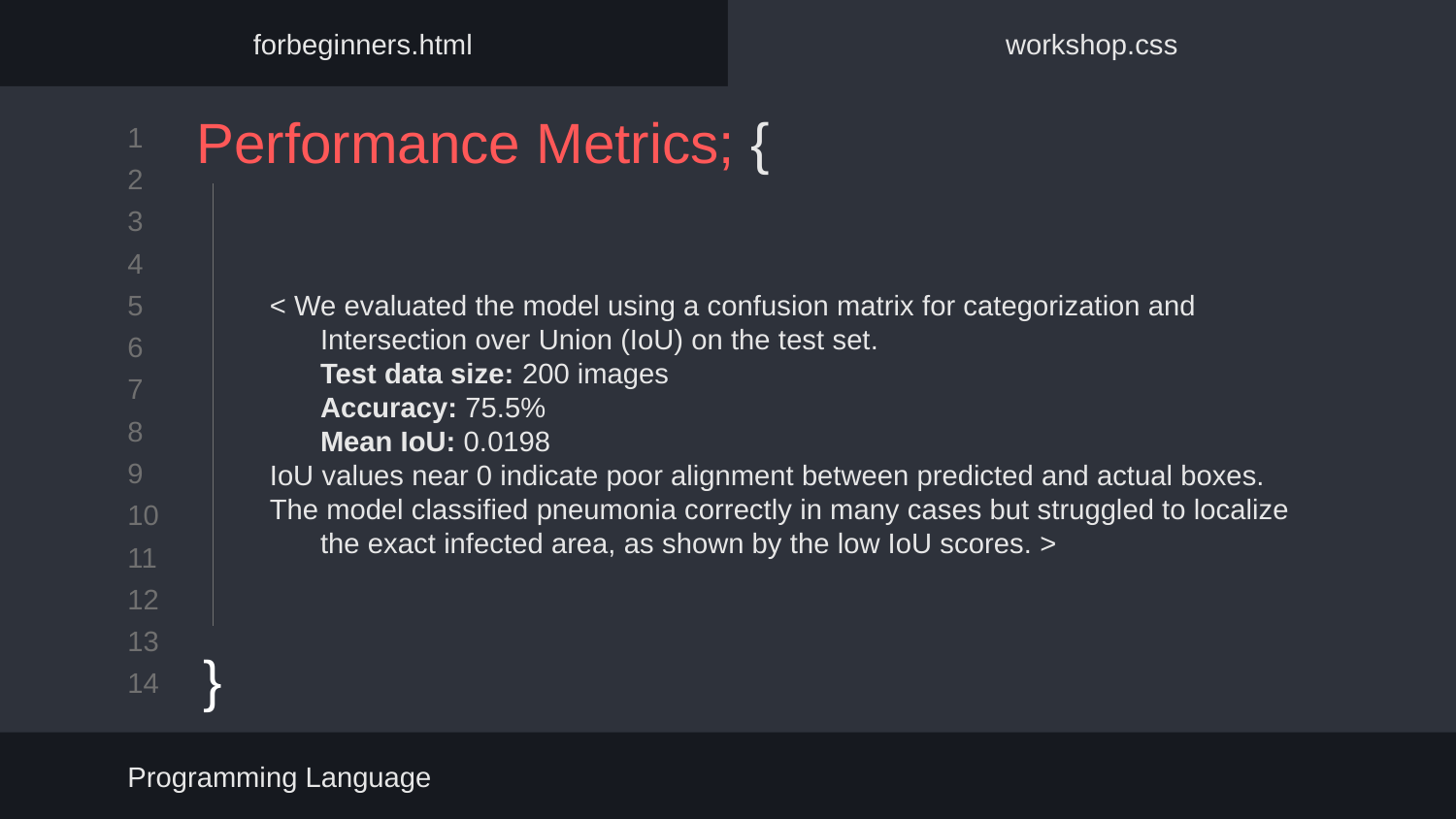

forbeginners.html
workshop.css
# Performance Metrics; {
< We evaluated the model using a confusion matrix for categorization and Intersection over Union (IoU) on the test set.
Test data size: 200 images
Accuracy: 75.5%
Mean IoU: 0.0198
IoU values near 0 indicate poor alignment between predicted and actual boxes.
The model classified pneumonia correctly in many cases but struggled to localize the exact infected area, as shown by the low IoU scores. >
}
Programming Language